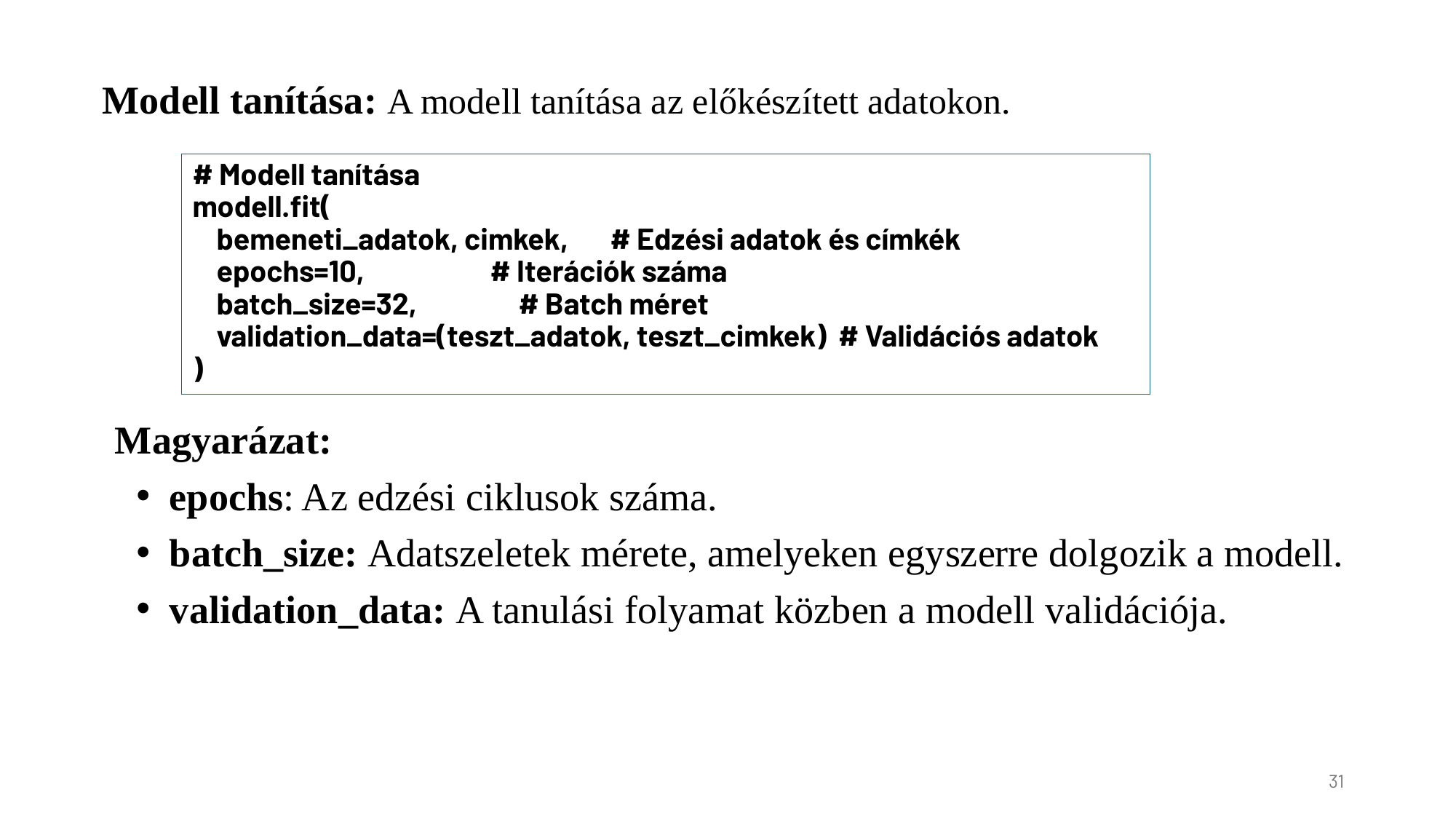

Modell tanítása: A modell tanítása az előkészített adatokon.
# Modell tanítása
modell.fit(
    bemeneti_adatok, cimkek,       # Edzési adatok és címkék
    epochs=10,                     # Iterációk száma
    batch_size=32,                 # Batch méret
    validation_data=(teszt_adatok, teszt_cimkek)  # Validációs adatok
)
Magyarázat:
epochs: Az edzési ciklusok száma.
batch_size: Adatszeletek mérete, amelyeken egyszerre dolgozik a modell.
validation_data: A tanulási folyamat közben a modell validációja.
31